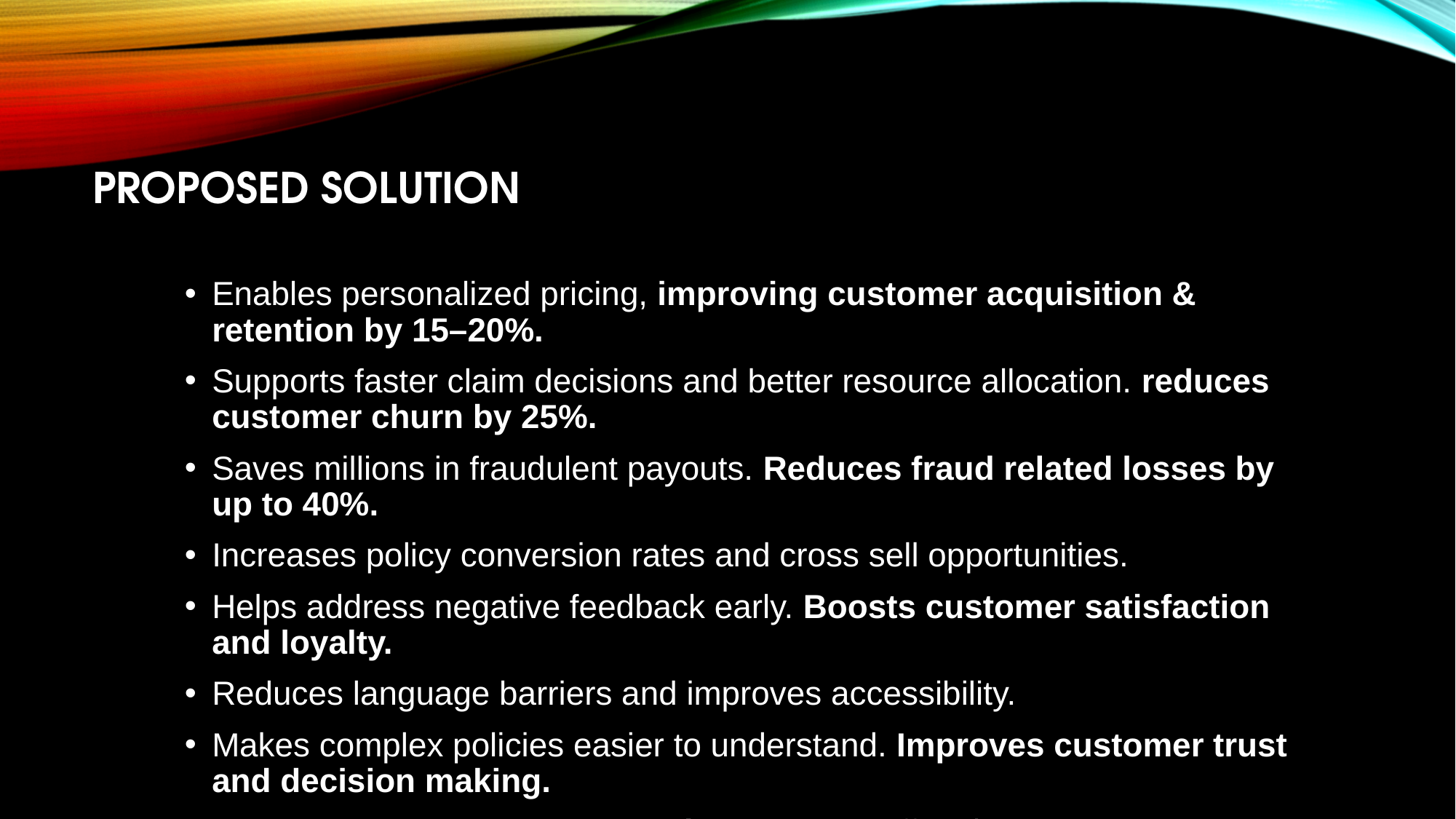

# Proposed solution
Enables personalized pricing, improving customer acquisition & retention by 15–20%.
Supports faster claim decisions and better resource allocation. reduces customer churn by 25%.
Saves millions in fraudulent payouts. Reduces fraud related losses by up to 40%.
Increases policy conversion rates and cross sell opportunities.
Helps address negative feedback early. Boosts customer satisfaction and loyalty.
Reduces language barriers and improves accessibility.
Makes complex policies easier to understand. Improves customer trust and decision making.
Cuts customer support costs by 30–40%. Offers instant responses, improving user experience.